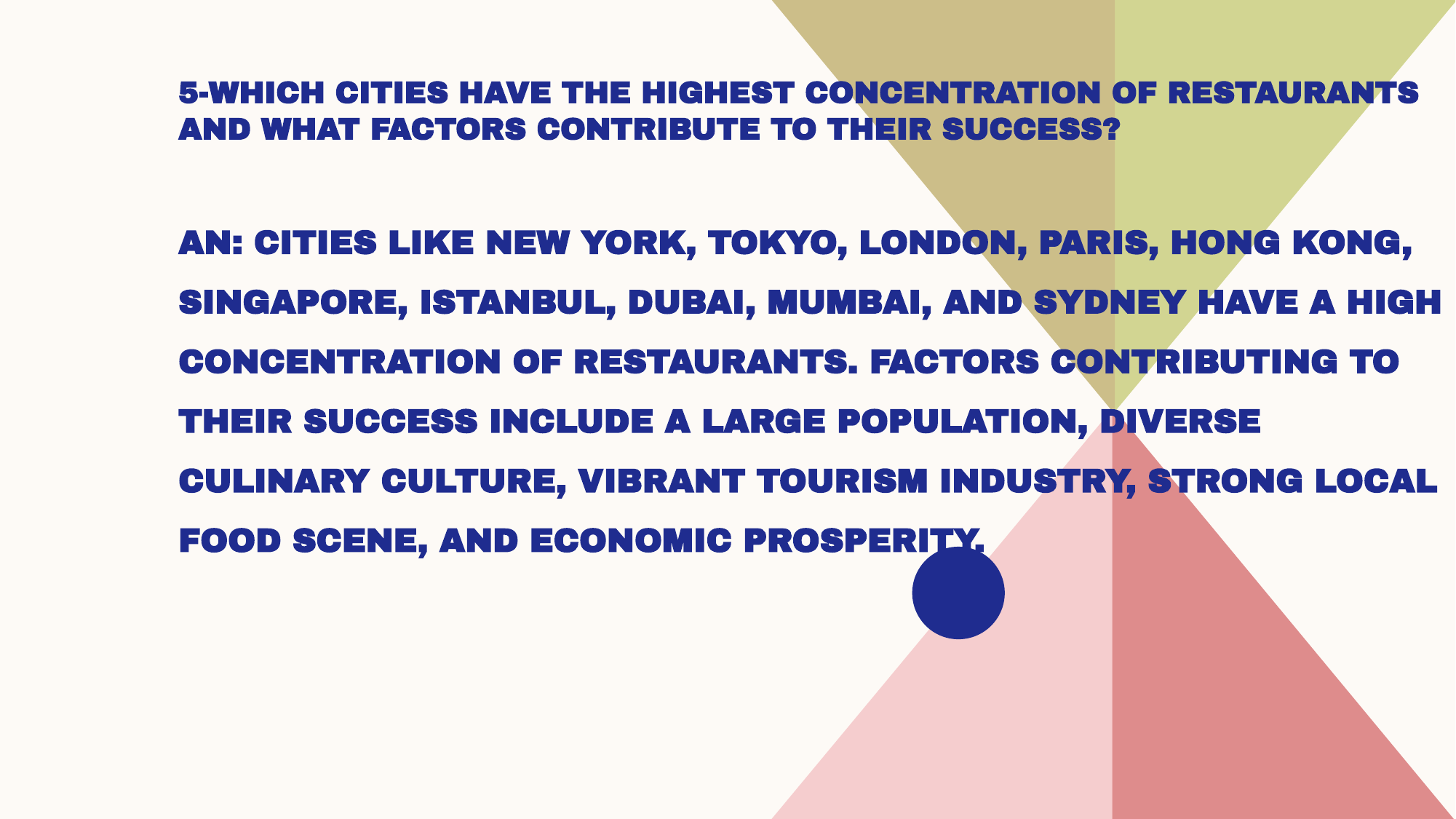

# 5-Which cities have the highest concentration of restaurants and what factors contribute to their success?
An: Cities like New York, Tokyo, London, Paris, Hong Kong, Singapore, Istanbul, Dubai, Mumbai, and Sydney have a high concentration of restaurants. Factors contributing to their success include a large population, diverse culinary culture, vibrant tourism industry, strong local food scene, and economic prosperity.